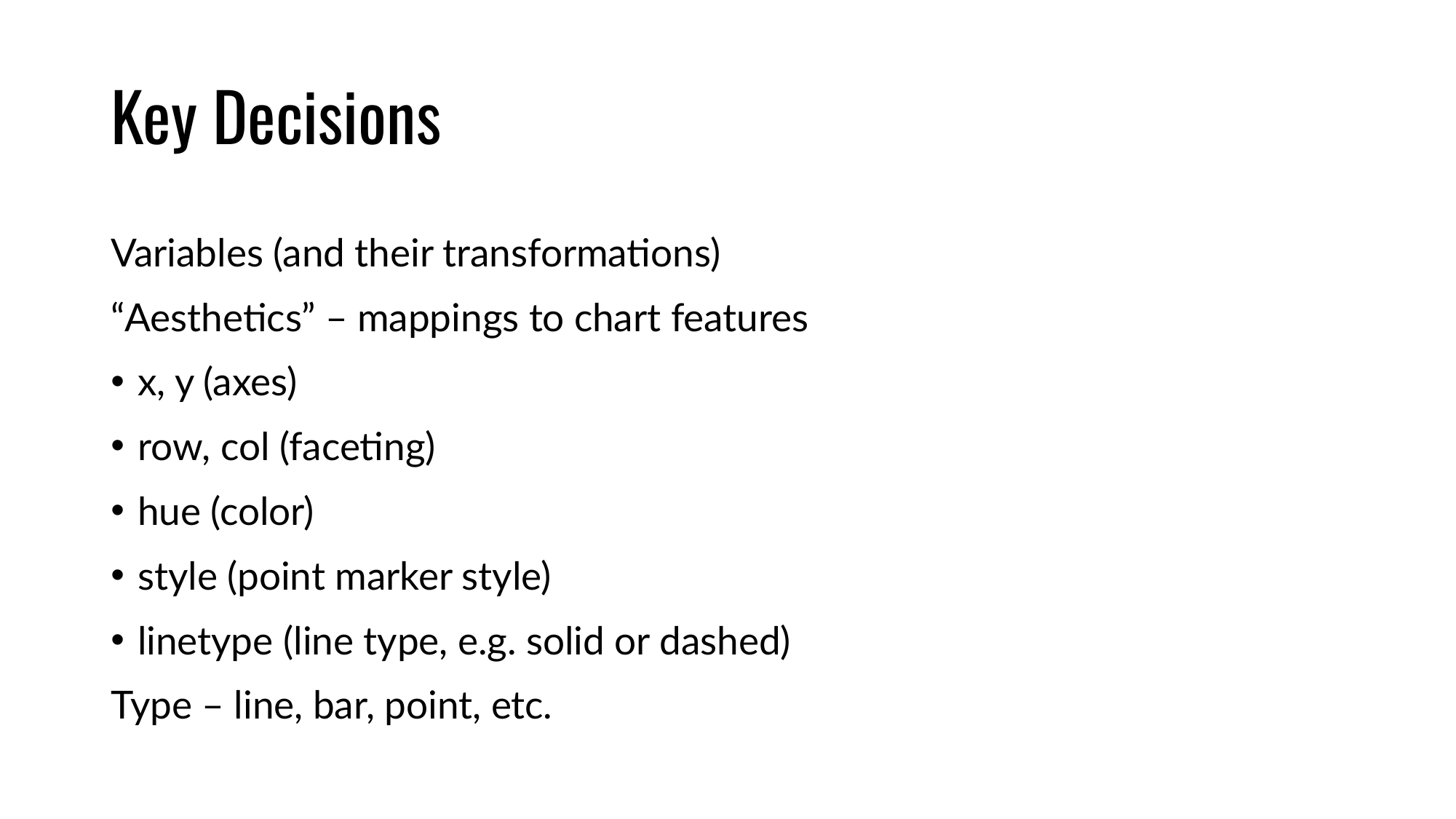

# Key Decisions
Variables (and their transformations)
“Aesthetics” – mappings to chart features
x, y (axes)
row, col (faceting)
hue (color)
style (point marker style)
linetype (line type, e.g. solid or dashed)
Type – line, bar, point, etc.